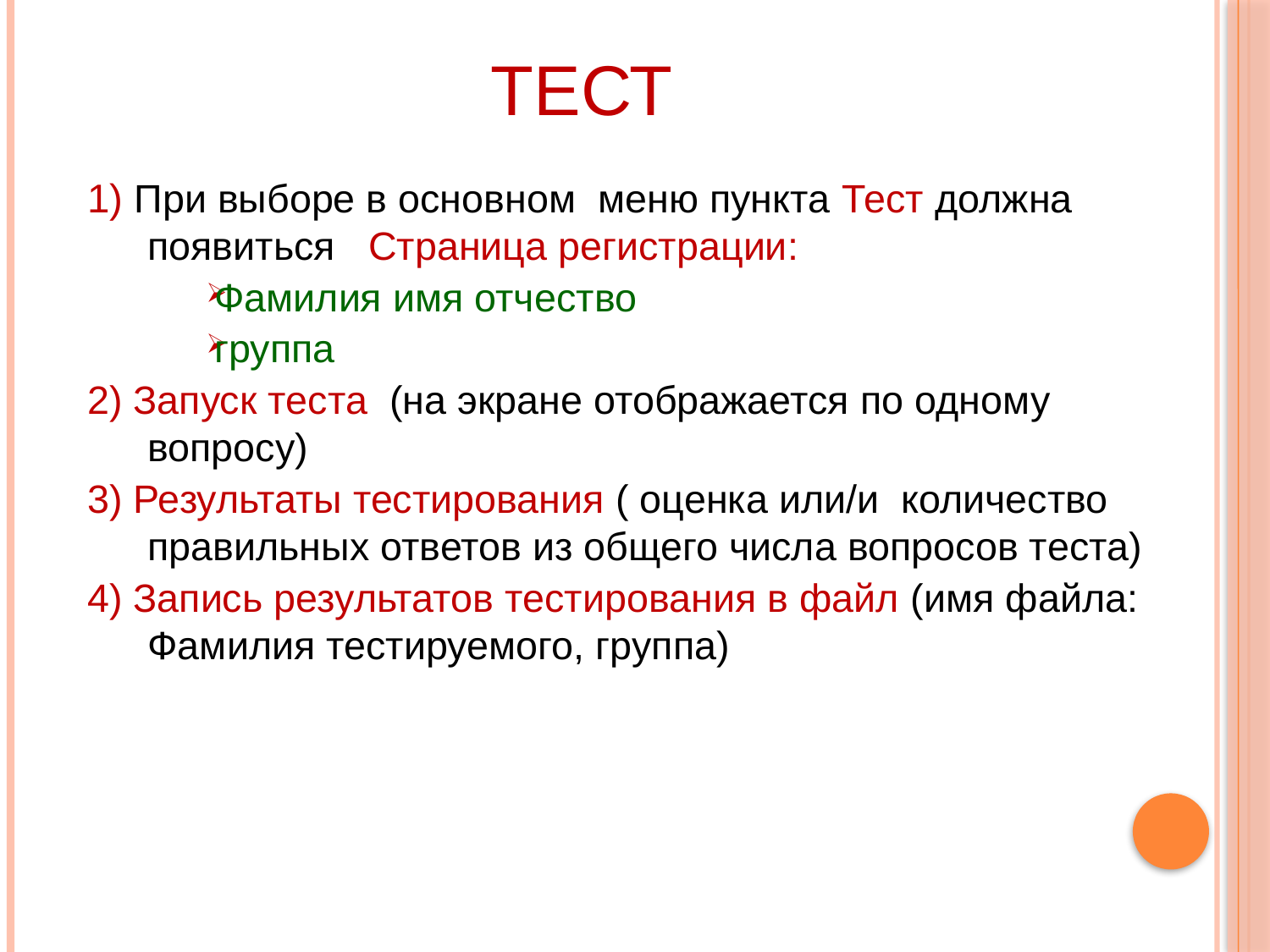

# Тест
1) При выборе в основном  меню пункта Тест должна появиться   Страница регистрации:
Фамилия имя отчество
группа
2) Запуск теста  (на экране отображается по одному вопросу)
3) Результаты тестирования ( оценка или/и  количество правильных ответов из общего числа вопросов теста)
4) Запись результатов тестирования в файл (имя файла: Фамилия тестируемого, группа)